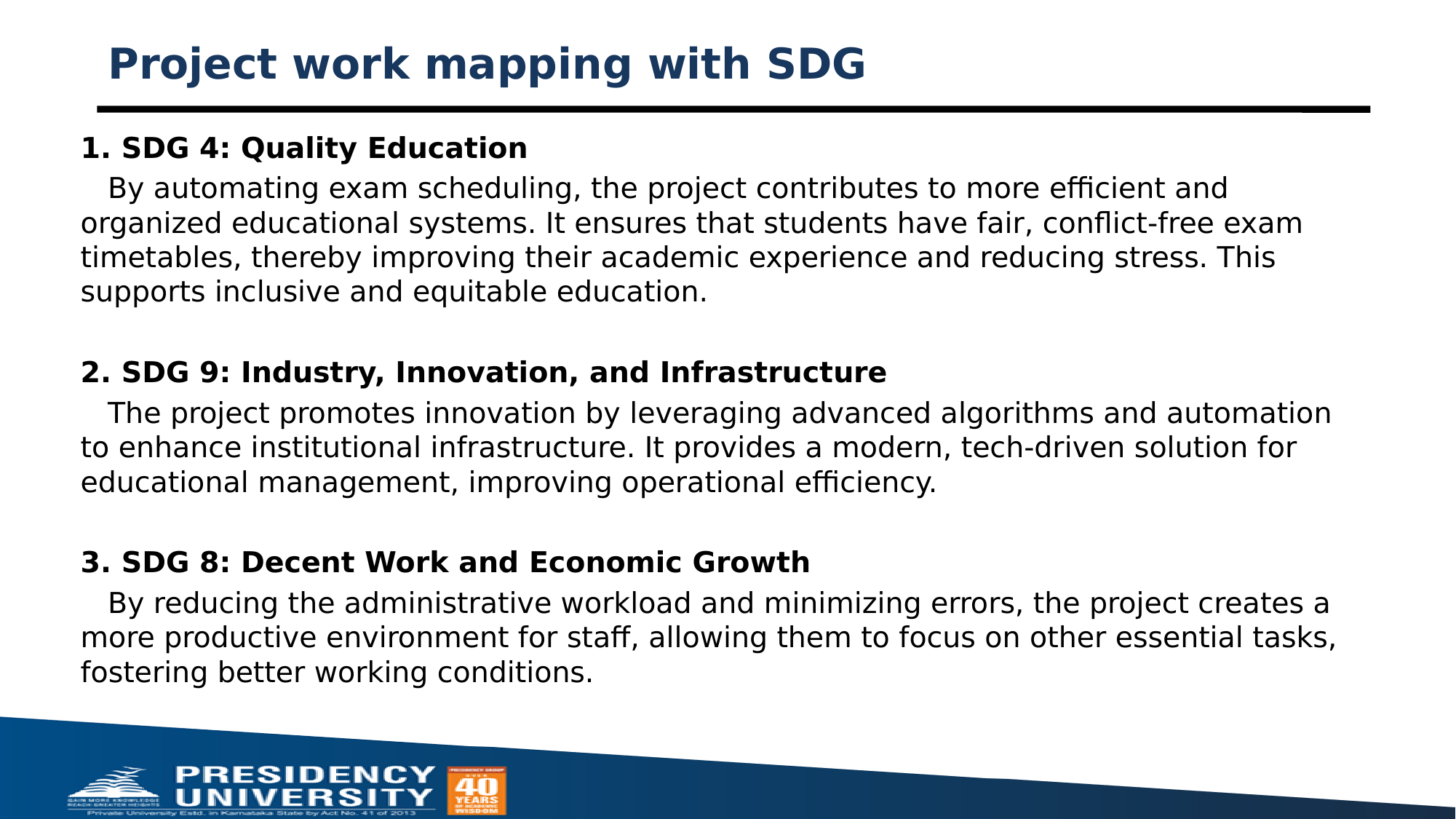

# Project work mapping with SDG
1. SDG 4: Quality Education
   By automating exam scheduling, the project contributes to more efficient and organized educational systems. It ensures that students have fair, conflict-free exam timetables, thereby improving their academic experience and reducing stress. This supports inclusive and equitable education.

2. SDG 9: Industry, Innovation, and Infrastructure
   The project promotes innovation by leveraging advanced algorithms and automation to enhance institutional infrastructure. It provides a modern, tech-driven solution for educational management, improving operational efficiency.

3. SDG 8: Decent Work and Economic Growth
   By reducing the administrative workload and minimizing errors, the project creates a more productive environment for staff, allowing them to focus on other essential tasks, fostering better working conditions.